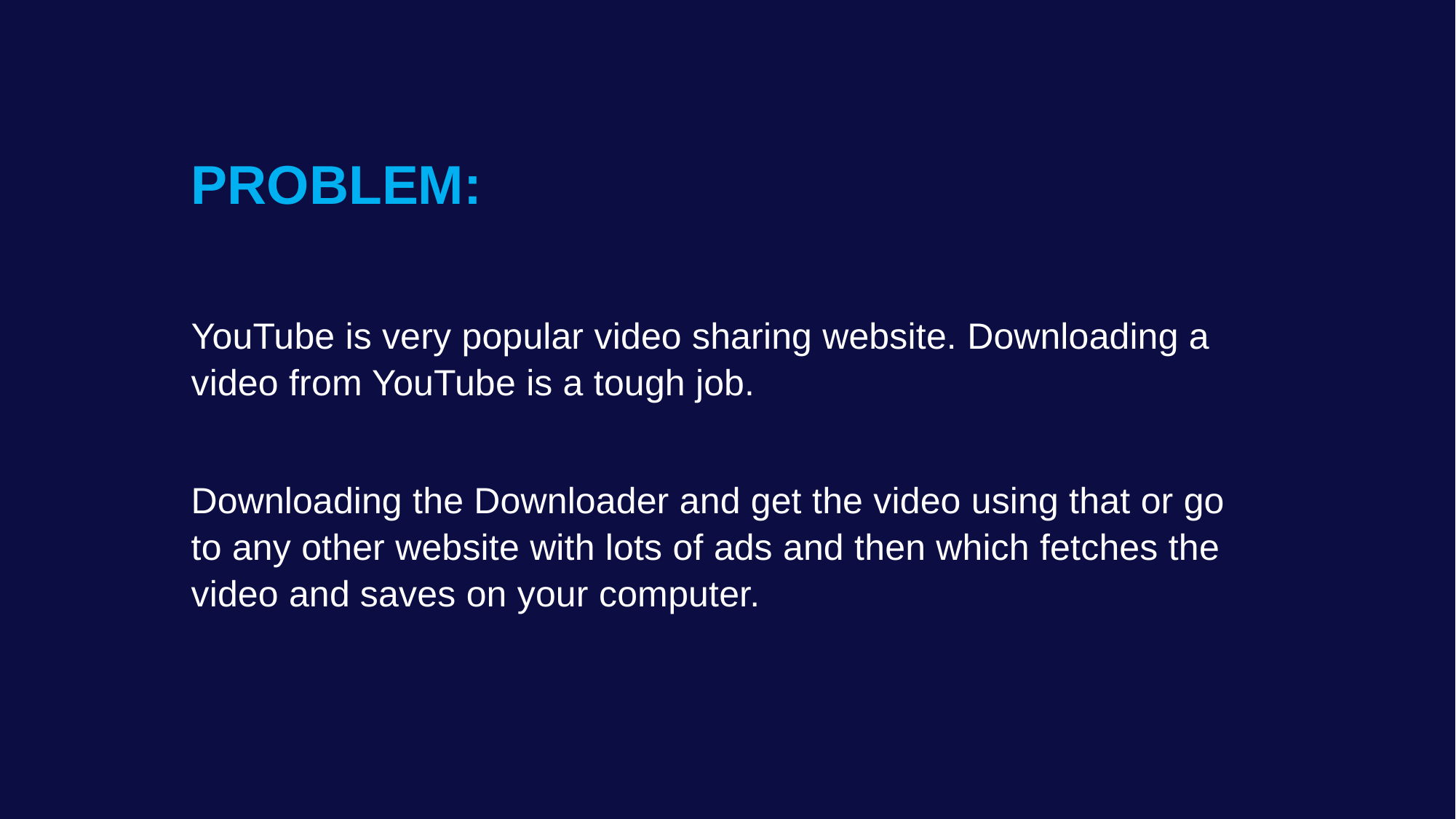

PROBLEM:

YouTube is very popular video sharing website. Downloading a video from YouTube is a tough job.

Downloading the Downloader and get the video using that or go to any other website with lots of ads and then which fetches the video and saves on your computer.